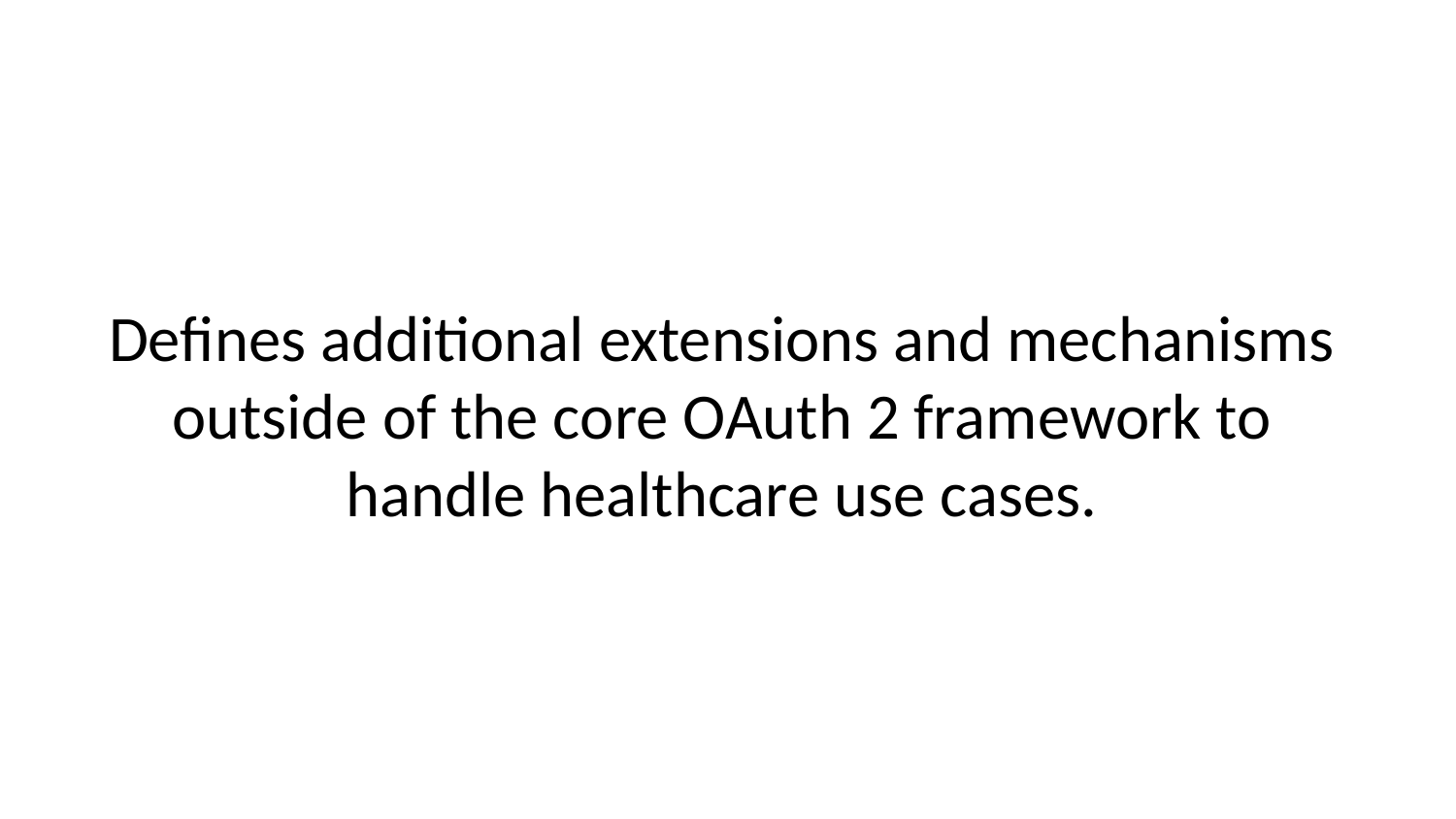

Defines additional extensions and mechanisms outside of the core OAuth 2 framework to handle healthcare use cases.